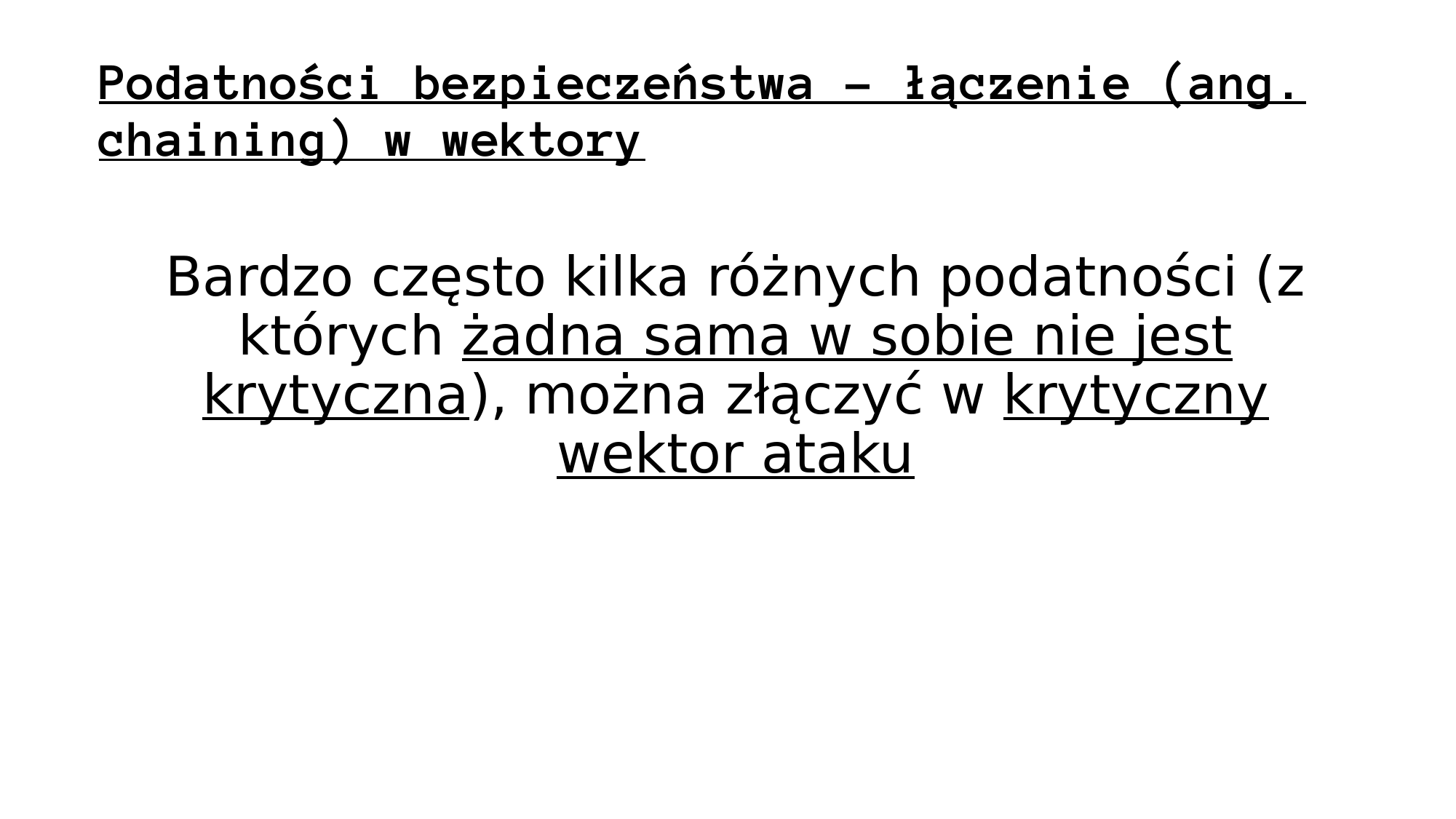

# Podatności bezpieczeństwa - łączenie (ang. chaining) w wektory
Bardzo często kilka różnych podatności (z których żadna sama w sobie nie jest krytyczna), można złączyć w krytyczny wektor ataku